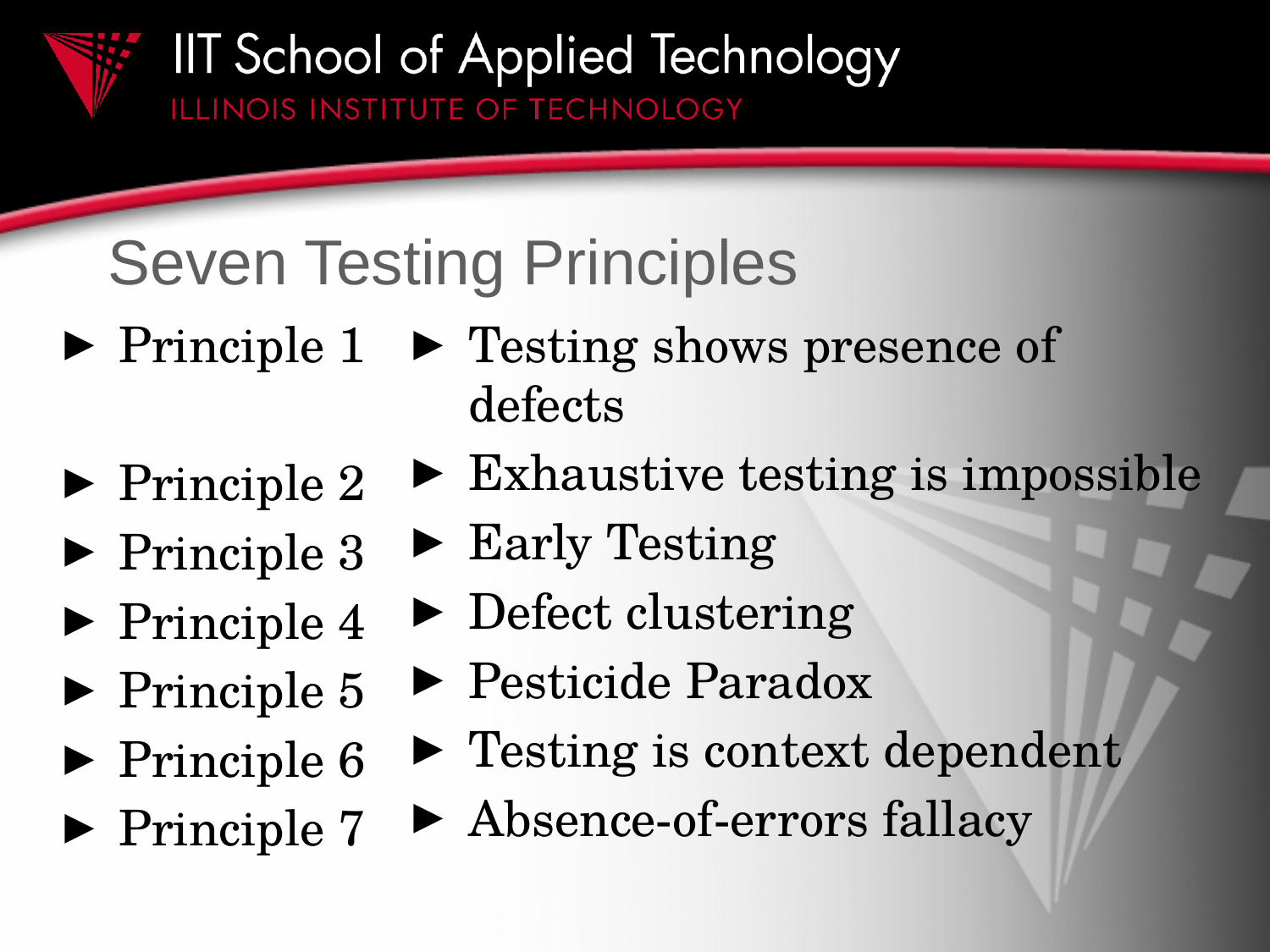

# Seven Testing Principles
Principle 1

Principle 2
Principle 3
Principle 4
Principle 5
Principle 6
Principle 7
Testing shows presence of defects
Exhaustive testing is impossible
Early Testing
Defect clustering
Pesticide Paradox
Testing is context dependent
Absence-of-errors fallacy